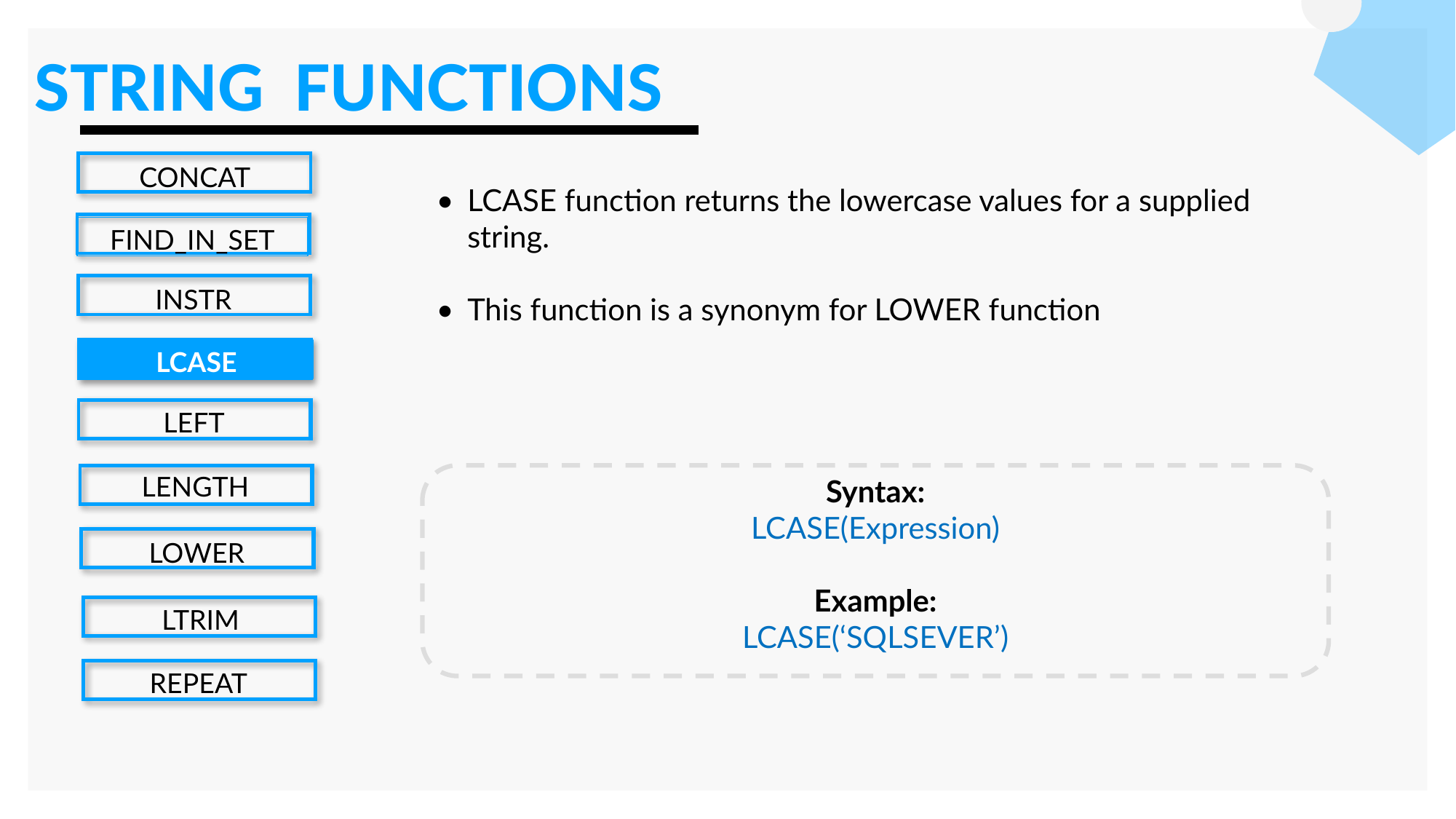

STRING  FUNCTIONS
CONCAT

FIND_IN_SET

INSTR

LCASE

LEFT
LENGTH

LOWER

LTRIM

REPEAT
LCASE function returns the lowercase values for a supplied string.

This function is a synonym for LOWER function

Syntax:
LCASE(Expression)

Example:
LCASE(‘SQLSEVER’)